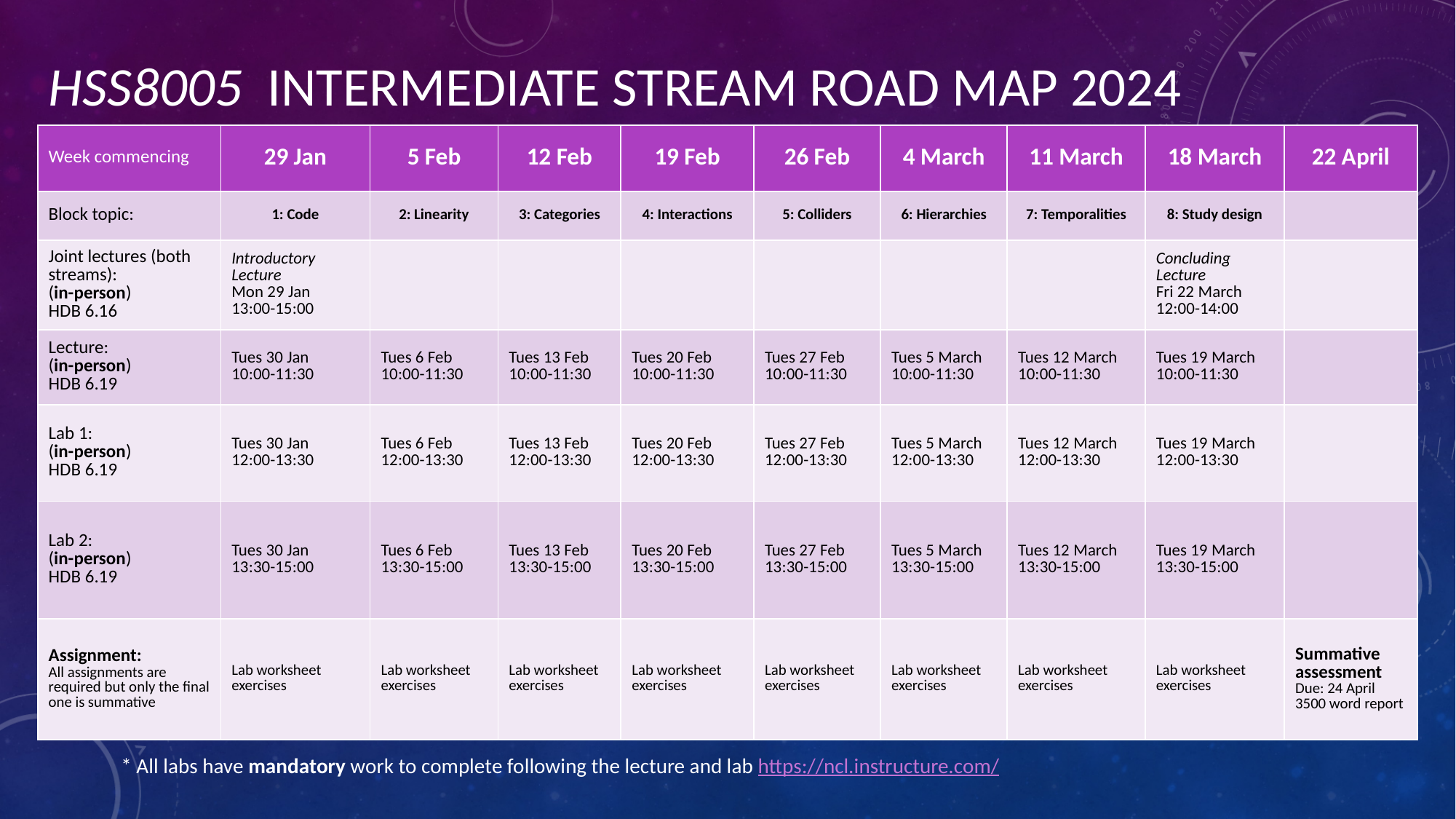

# HSS8005  Intermediate Stream Road Map 2024
| Week commencing | 29 Jan | 5 Feb | 12 Feb | 19 Feb | 26 Feb | 4 March | 11 March | 18 March | 22 April |
| --- | --- | --- | --- | --- | --- | --- | --- | --- | --- |
| Block topic: | 1: Code | 2: Linearity | 3: Categories | 4: Interactions | 5: Colliders | 6: Hierarchies | 7: Temporalities | 8: Study design |  |
| Joint lectures (both streams): (in-person) HDB 6.16 | Introductory Lecture Mon 29 Jan 13:00-15:00 |  |  |  |  |  |  | Concluding Lecture Fri 22 March 12:00-14:00 |  |
| Lecture: (in-person) HDB 6.19 | Tues 30 Jan 10:00-11:30 | Tues 6 Feb 10:00-11:30 | Tues 13 Feb 10:00-11:30 | Tues 20 Feb 10:00-11:30 | Tues 27 Feb 10:00-11:30 | Tues 5 March 10:00-11:30 | Tues 12 March 10:00-11:30 | Tues 19 March 10:00-11:30 |  |
| Lab 1: (in-person) HDB 6.19 | Tues 30 Jan 12:00-13:30 | Tues 6 Feb 12:00-13:30 | Tues 13 Feb 12:00-13:30 | Tues 20 Feb 12:00-13:30 | Tues 27 Feb 12:00-13:30 | Tues 5 March 12:00-13:30 | Tues 12 March 12:00-13:30 | Tues 19 March 12:00-13:30 |  |
| Lab 2: (in-person) HDB 6.19 | Tues 30 Jan 13:30-15:00 | Tues 6 Feb 13:30-15:00 | Tues 13 Feb 13:30-15:00 | Tues 20 Feb 13:30-15:00 | Tues 27 Feb 13:30-15:00 | Tues 5 March 13:30-15:00 | Tues 12 March 13:30-15:00 | Tues 19 March 13:30-15:00 |  |
| Assignment: All assignments are required but only the final one is summative | Lab worksheet exercises | Lab worksheet exercises | Lab worksheet exercises | Lab worksheet exercises | Lab worksheet exercises | Lab worksheet exercises | Lab worksheet exercises | Lab worksheet exercises | Summative assessment Due: 24 April 3500 word report |
* All labs have mandatory work to complete following the lecture and lab https://ncl.instructure.com/